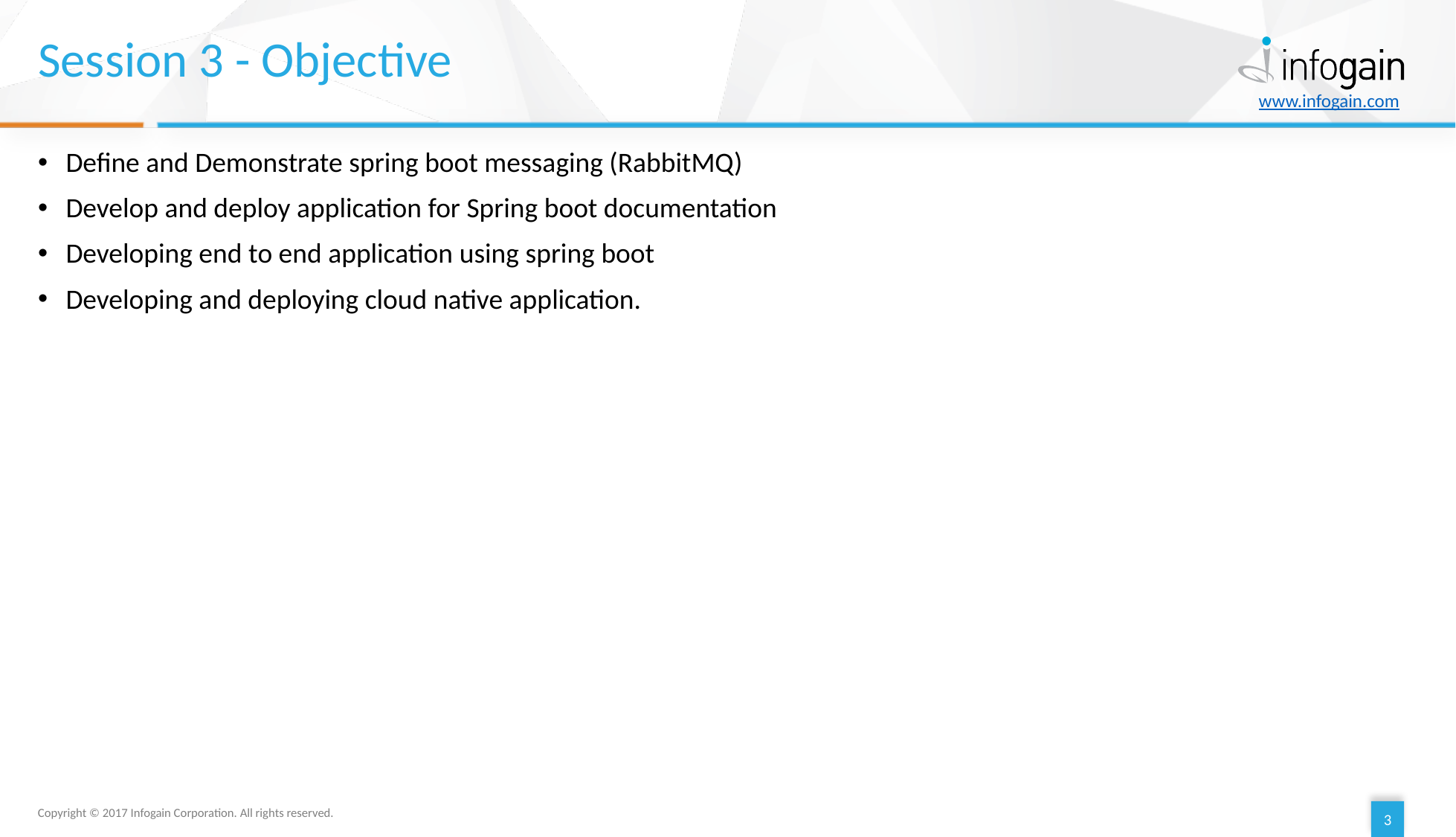

# Session 3 - Objective
Define and Demonstrate spring boot messaging (RabbitMQ)
Develop and deploy application for Spring boot documentation
Developing end to end application using spring boot
Developing and deploying cloud native application.